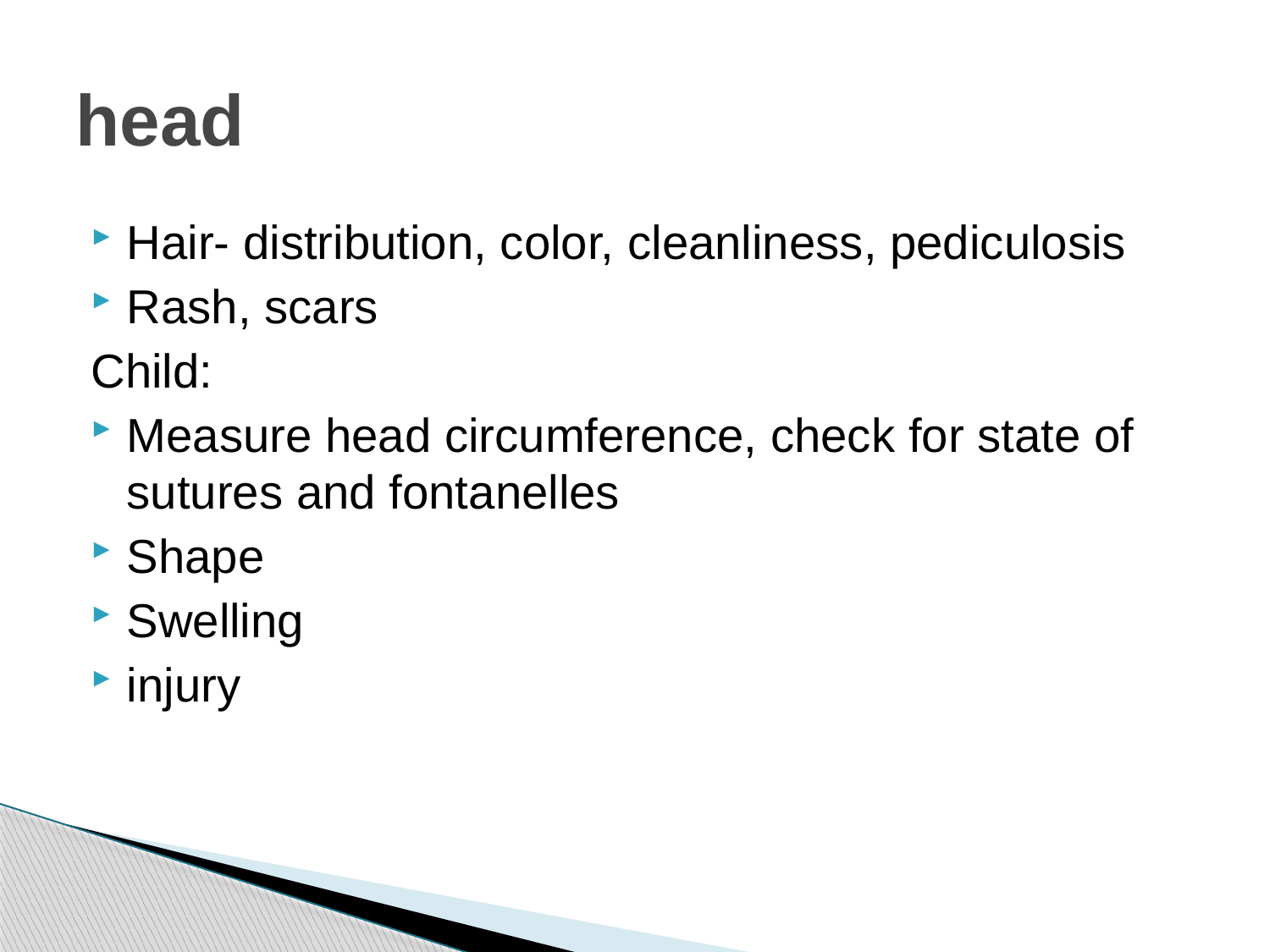

# head
Hair- distribution, color, cleanliness, pediculosis
Rash, scars
Child:
Measure head circumference, check for state of sutures and fontanelles
Shape
Swelling
injury